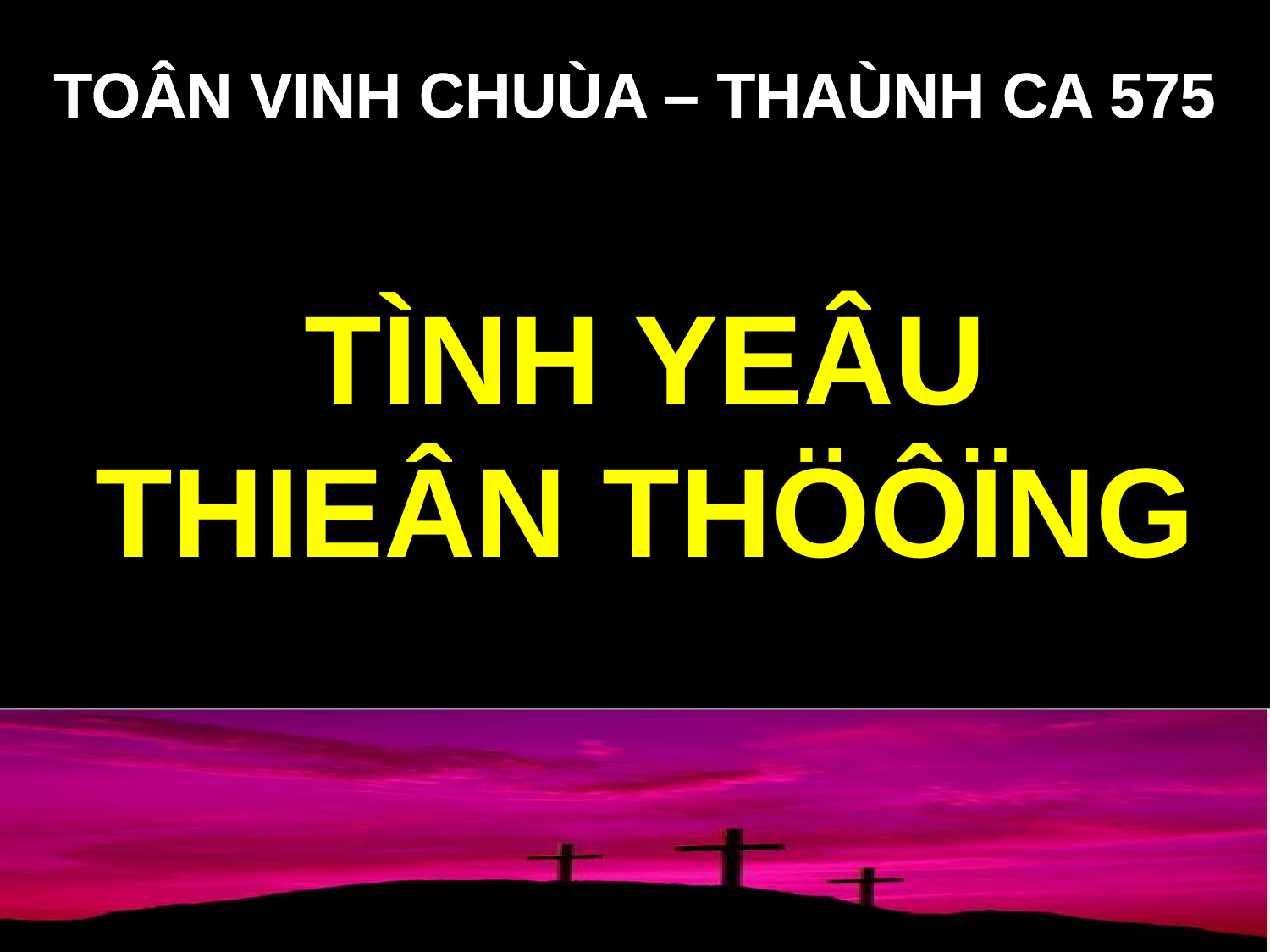

TOÂN VINH CHUÙA – THAÙNH CA 575
TÌNH YEÂU
THIEÂN THÖÔÏNG